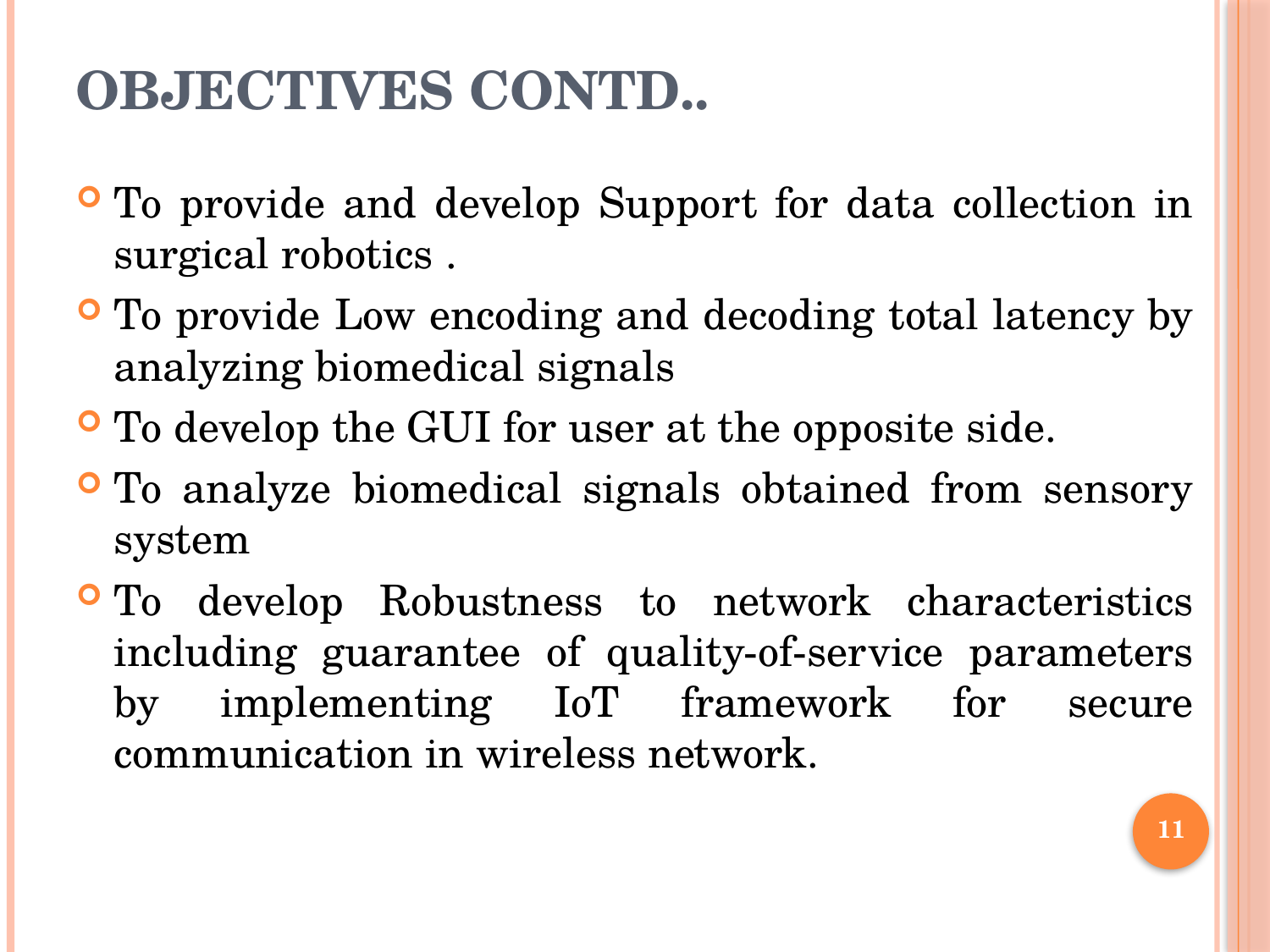

# Objectives Contd..
To provide and develop Support for data collection in surgical robotics .
To provide Low encoding and decoding total latency by analyzing biomedical signals
To develop the GUI for user at the opposite side.
To analyze biomedical signals obtained from sensory system
To develop Robustness to network characteristics including guarantee of quality-of-service parameters by implementing IoT framework for secure communication in wireless network.
11